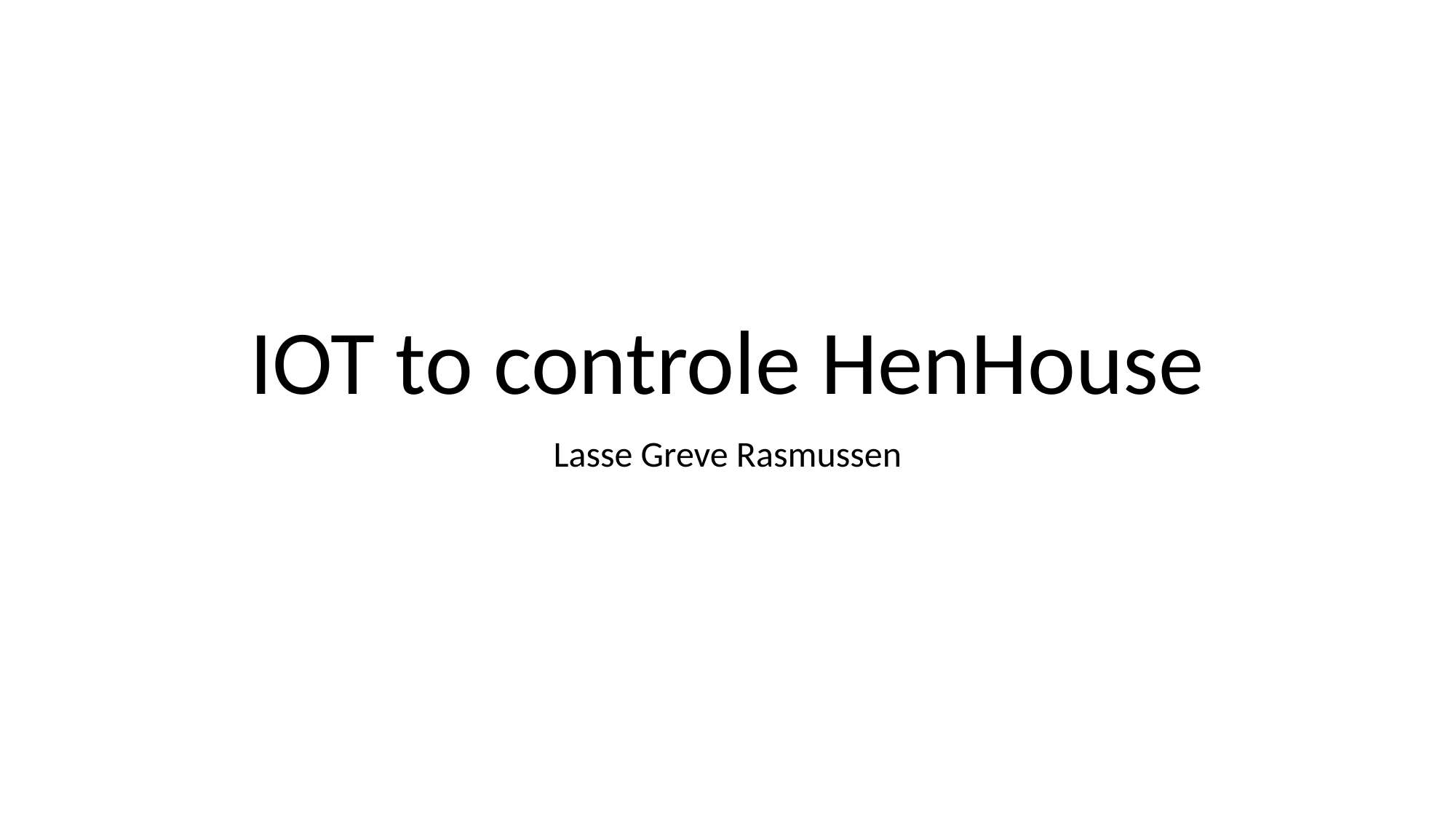

# IOT to controle HenHouse
Lasse Greve Rasmussen